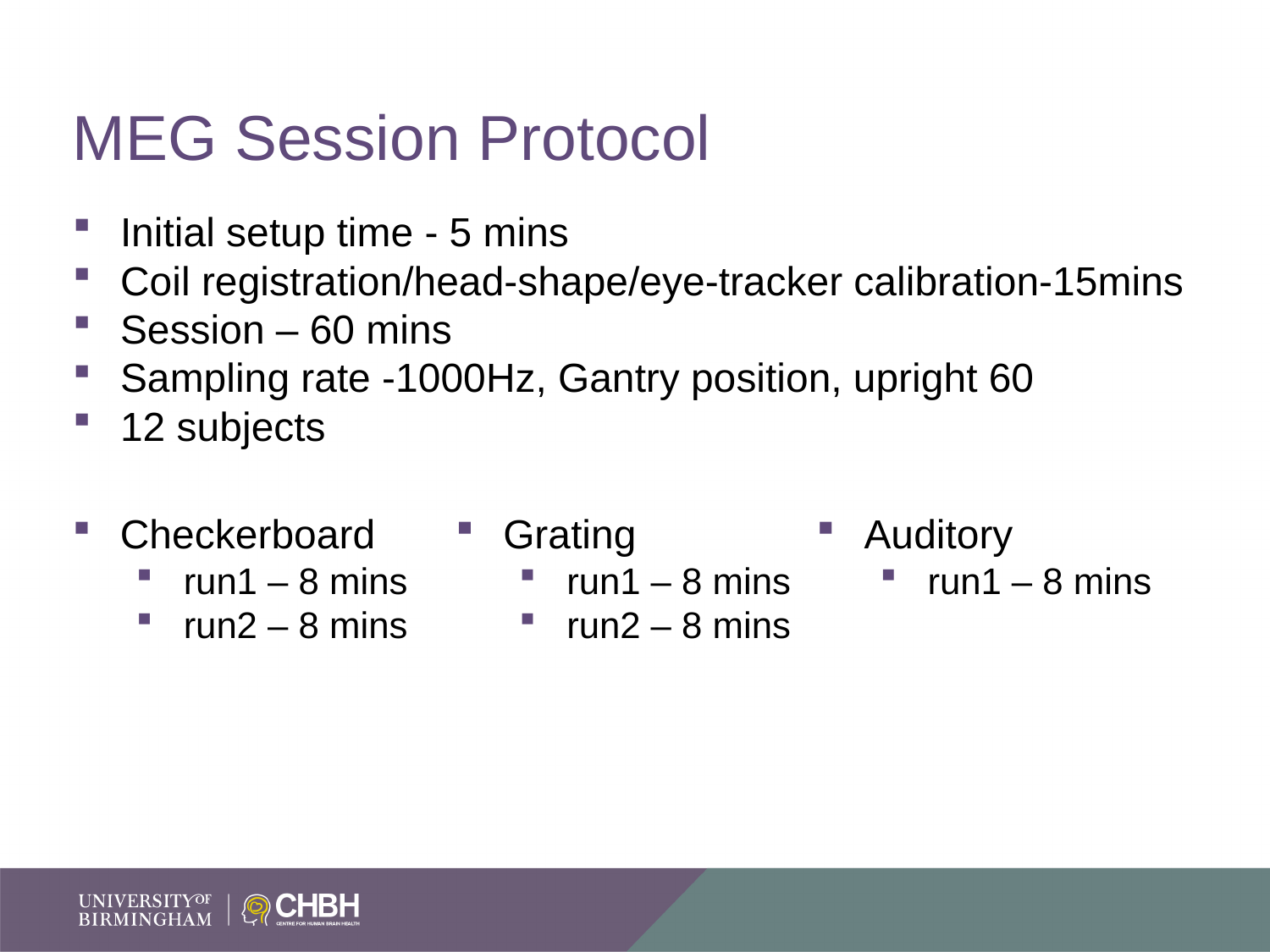

# MEG Session Protocol
Initial setup time - 5 mins
Coil registration/head-shape/eye-tracker calibration-15mins
Session – 60 mins
Sampling rate -1000Hz, Gantry position, upright 60
12 subjects

Checkerboard
run1 – 8 mins
run2 – 8 mins
Grating
run1 – 8 mins
run2 – 8 mins
Auditory
run1 – 8 mins